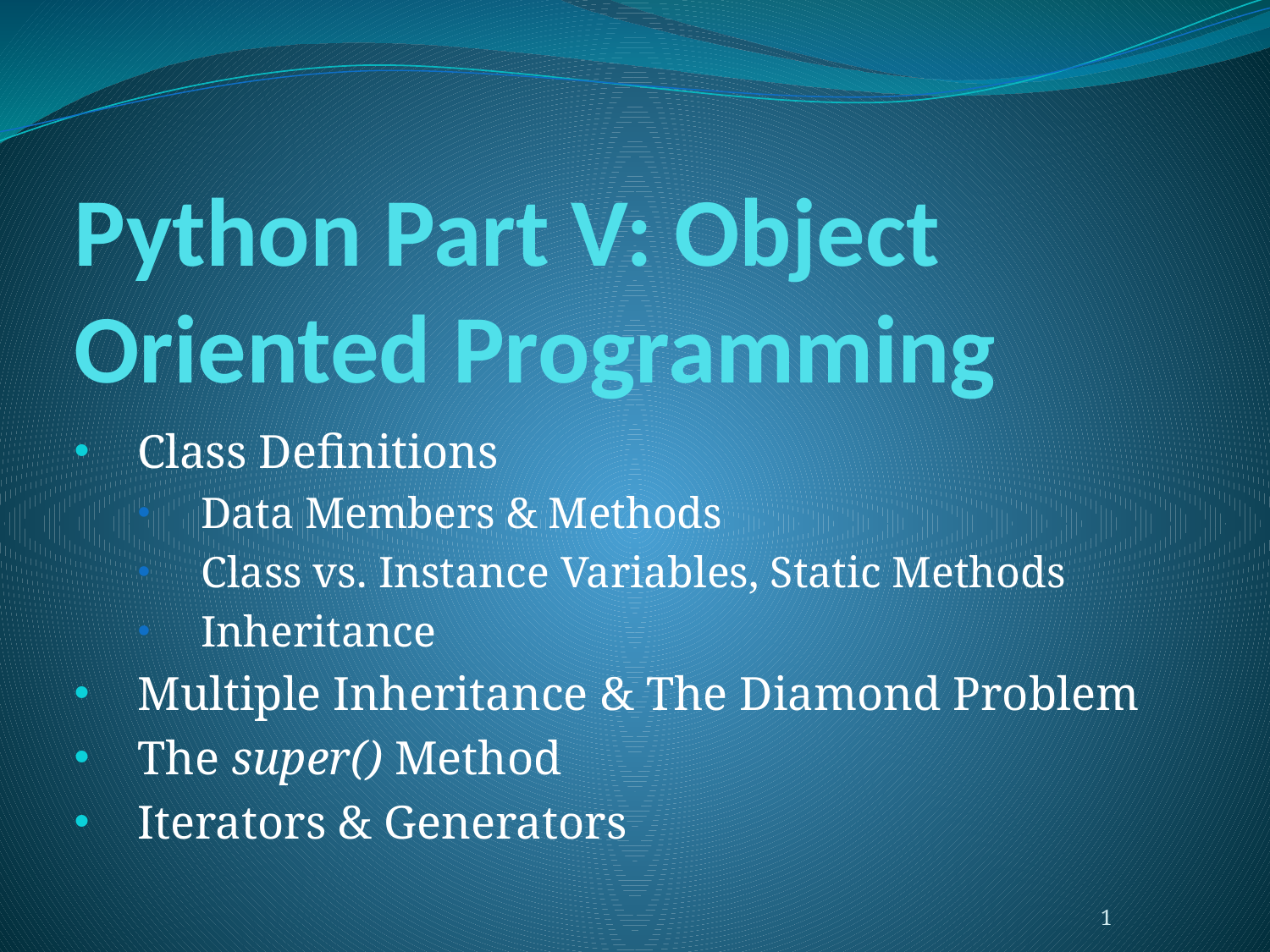

# Python Part V: Object Oriented Programming
Class Definitions
Data Members & Methods
Class vs. Instance Variables, Static Methods
Inheritance
Multiple Inheritance & The Diamond Problem
The super() Method
Iterators & Generators
1